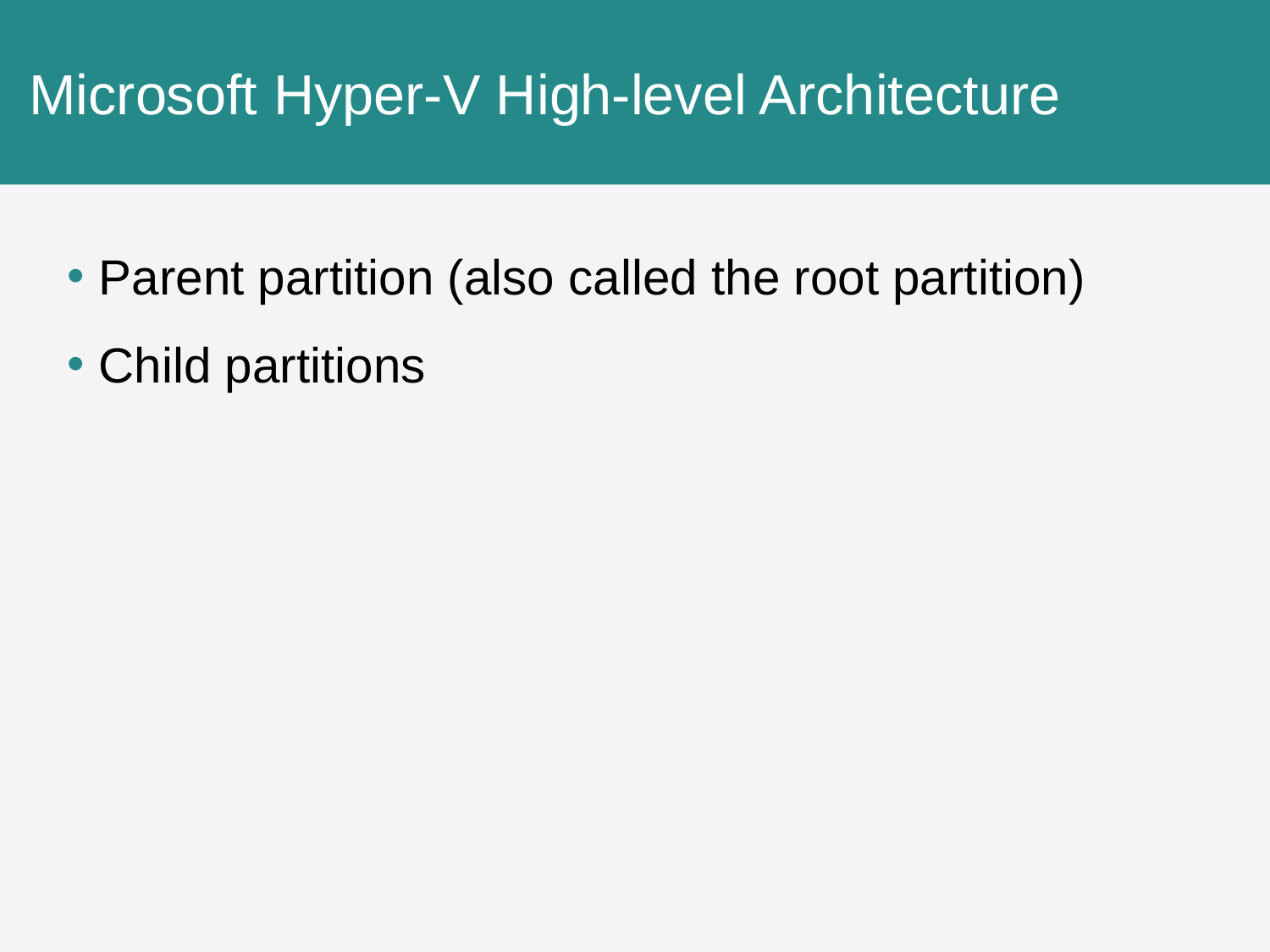

# Microsoft Hyper-V High-level Architecture
Parent partition (also called the root partition)
Child partitions